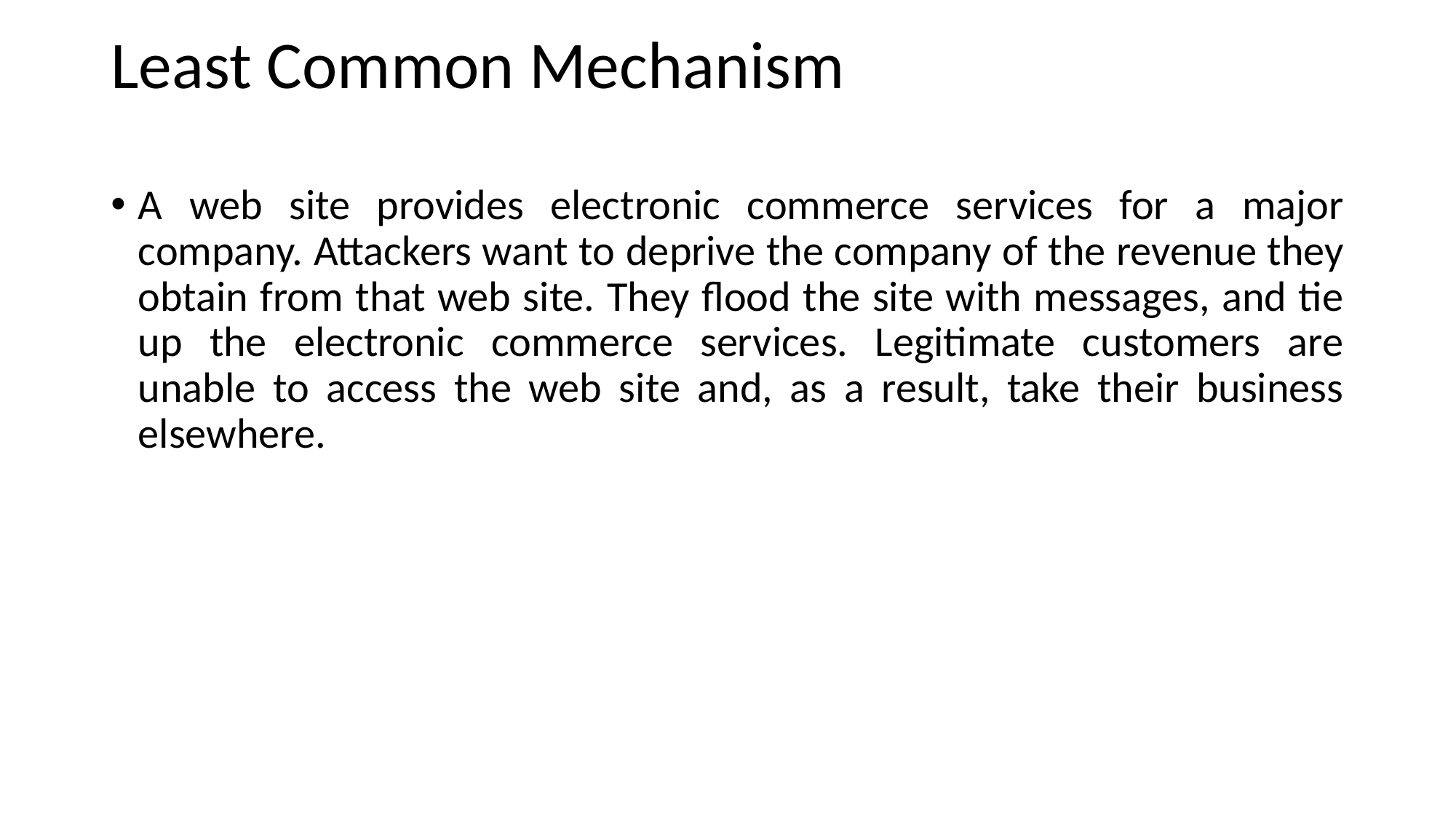

# Least Common Mechanism
A web site provides electronic commerce services for a major company. Attackers want to deprive the company of the revenue they obtain from that web site. They flood the site with messages, and tie up the electronic commerce services. Legitimate customers are unable to access the web site and, as a result, take their business elsewhere.